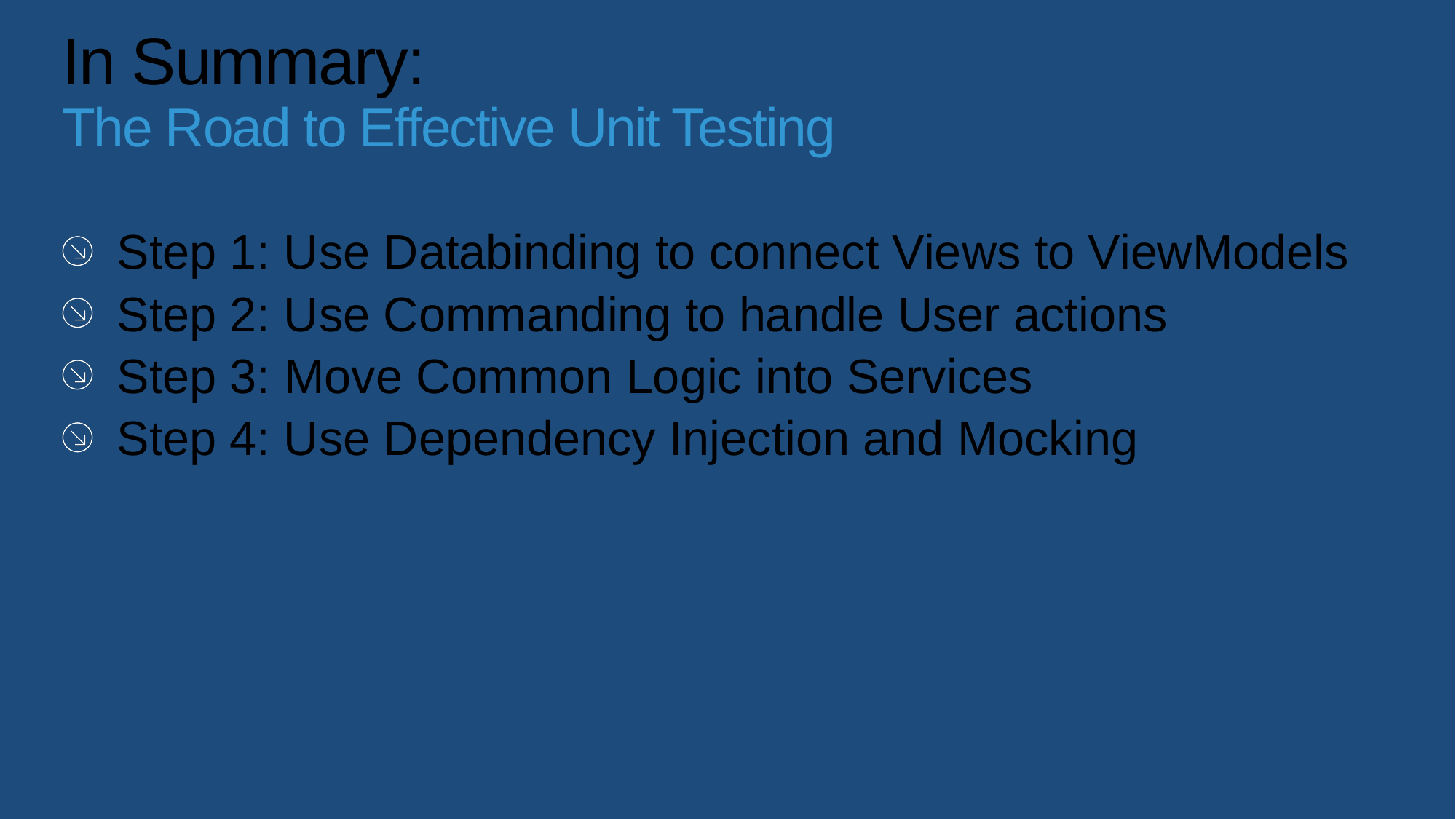

# In Summary: The Road to Effective Unit Testing
Step 1: Use Databinding to connect Views to ViewModels
Step 2: Use Commanding to handle User actions
Step 3: Move Common Logic into Services
Step 4: Use Dependency Injection and Mocking